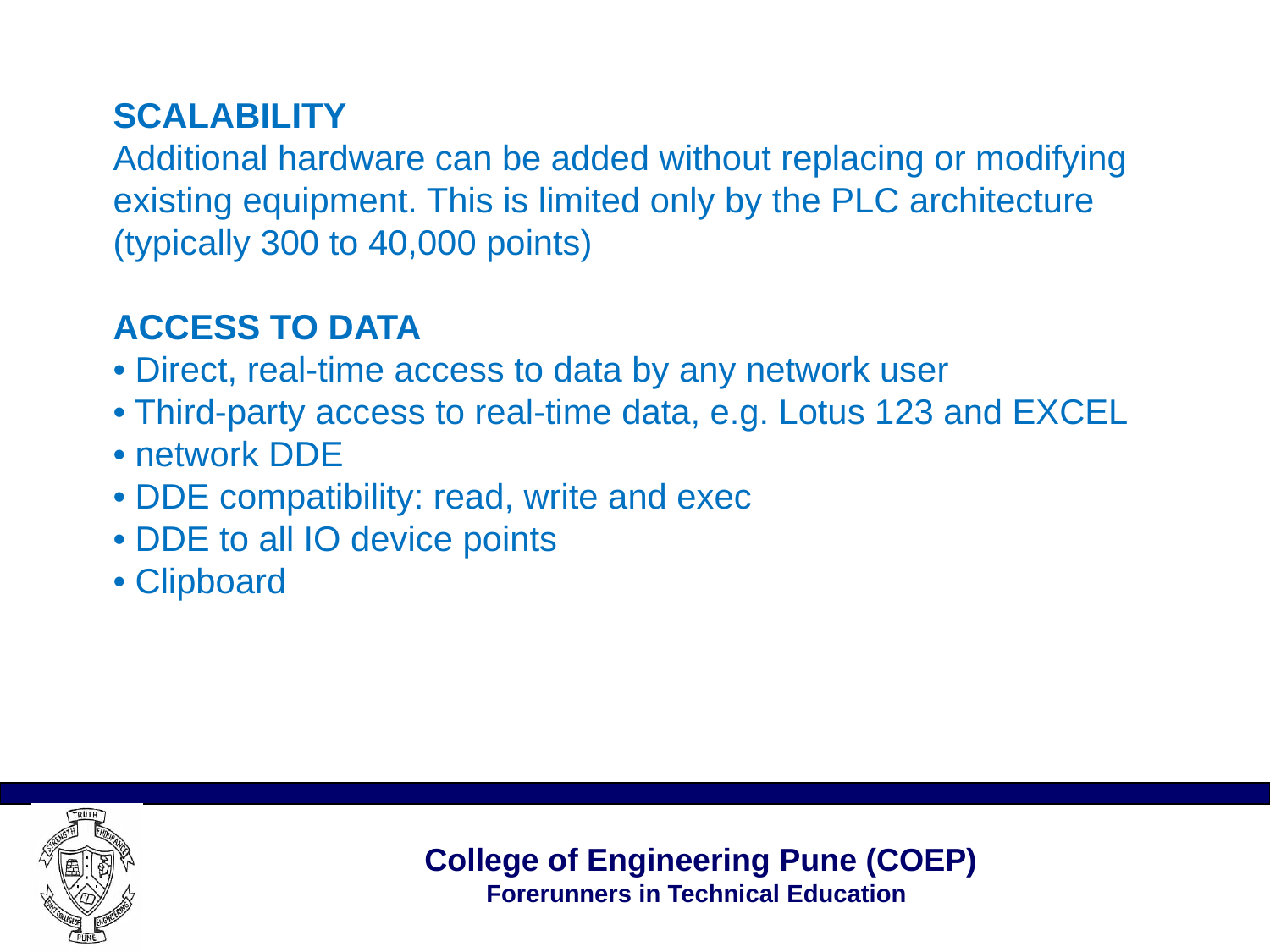

# Scalability Additional hardware can be added without replacing or modifying existing equipment. This is limited only by the PLC architecture (typically 300 to 40,000 points) Access to Data • Direct, real-time access to data by any network user • Third-party access to real-time data, e.g. Lotus 123 and EXCEL • network DDE • DDE compatibility: read, write and exec • DDE to all IO device points • Clipboard